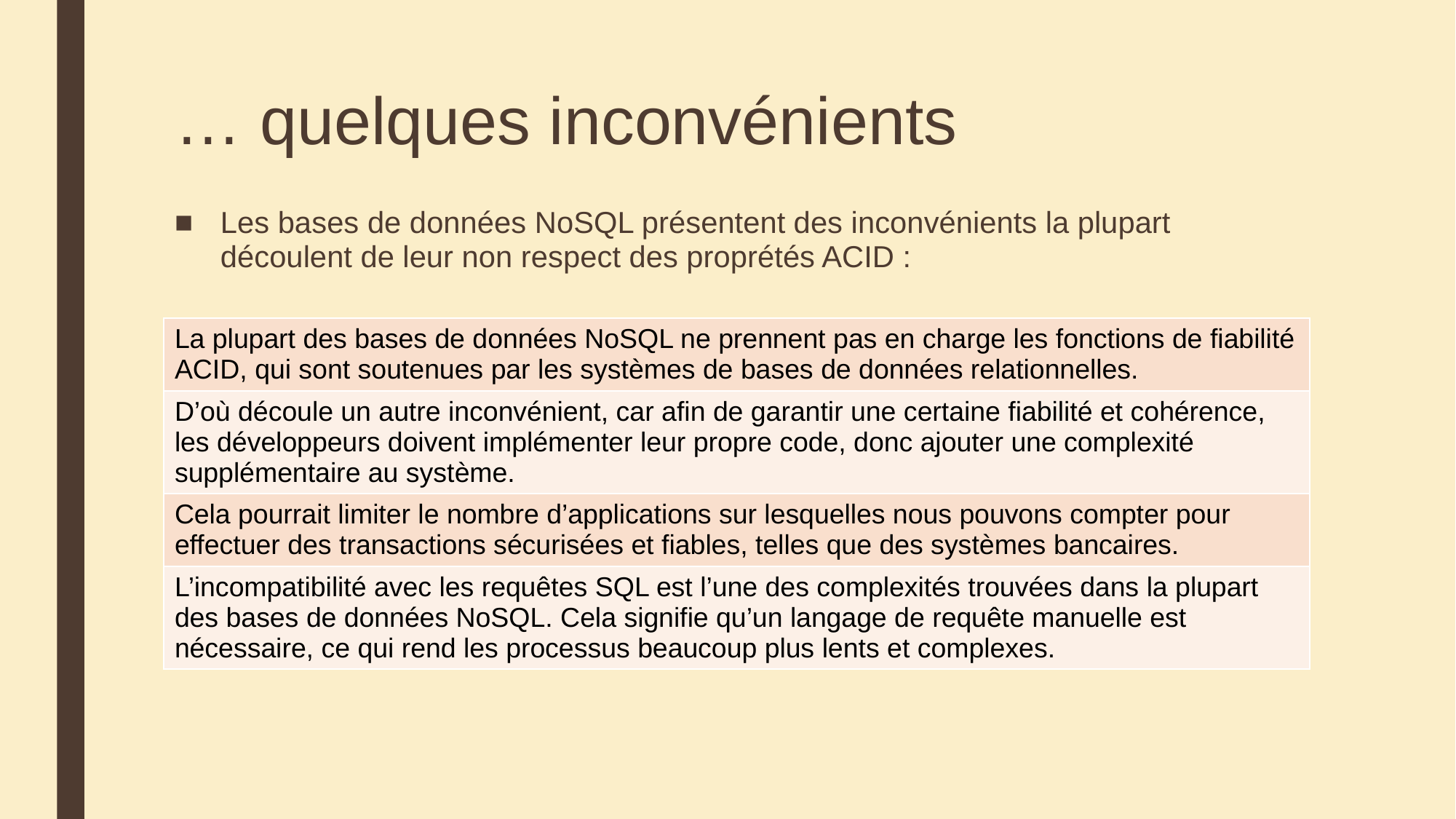

# … quelques inconvénients
Les bases de données NoSQL présentent des inconvénients la plupart découlent de leur non respect des proprétés ACID :
| La plupart des bases de données NoSQL ne prennent pas en charge les fonctions de fiabilité ACID, qui sont soutenues par les systèmes de bases de données relationnelles. |
| --- |
| D’où découle un autre inconvénient, car afin de garantir une certaine fiabilité et cohérence, les développeurs doivent implémenter leur propre code, donc ajouter une complexité supplémentaire au système. |
| Cela pourrait limiter le nombre d’applications sur lesquelles nous pouvons compter pour effectuer des transactions sécurisées et fiables, telles que des systèmes bancaires. |
| L’incompatibilité avec les requêtes SQL est l’une des complexités trouvées dans la plupart des bases de données NoSQL. Cela signifie qu’un langage de requête manuelle est nécessaire, ce qui rend les processus beaucoup plus lents et complexes. |